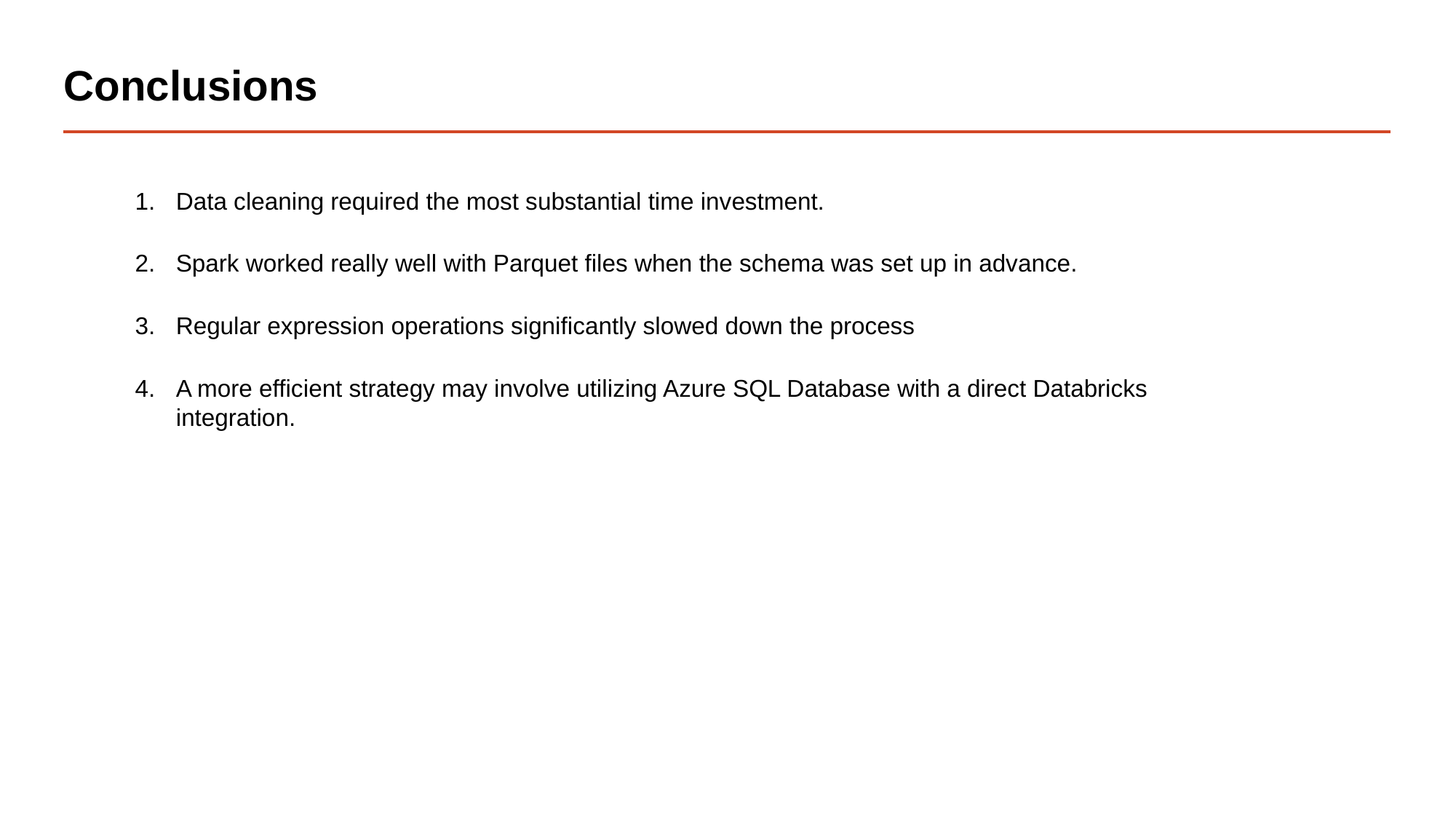

# Conclusions
Data cleaning required the most substantial time investment.
Spark worked really well with Parquet files when the schema was set up in advance.
Regular expression operations significantly slowed down the process
A more efficient strategy may involve utilizing Azure SQL Database with a direct Databricks integration.